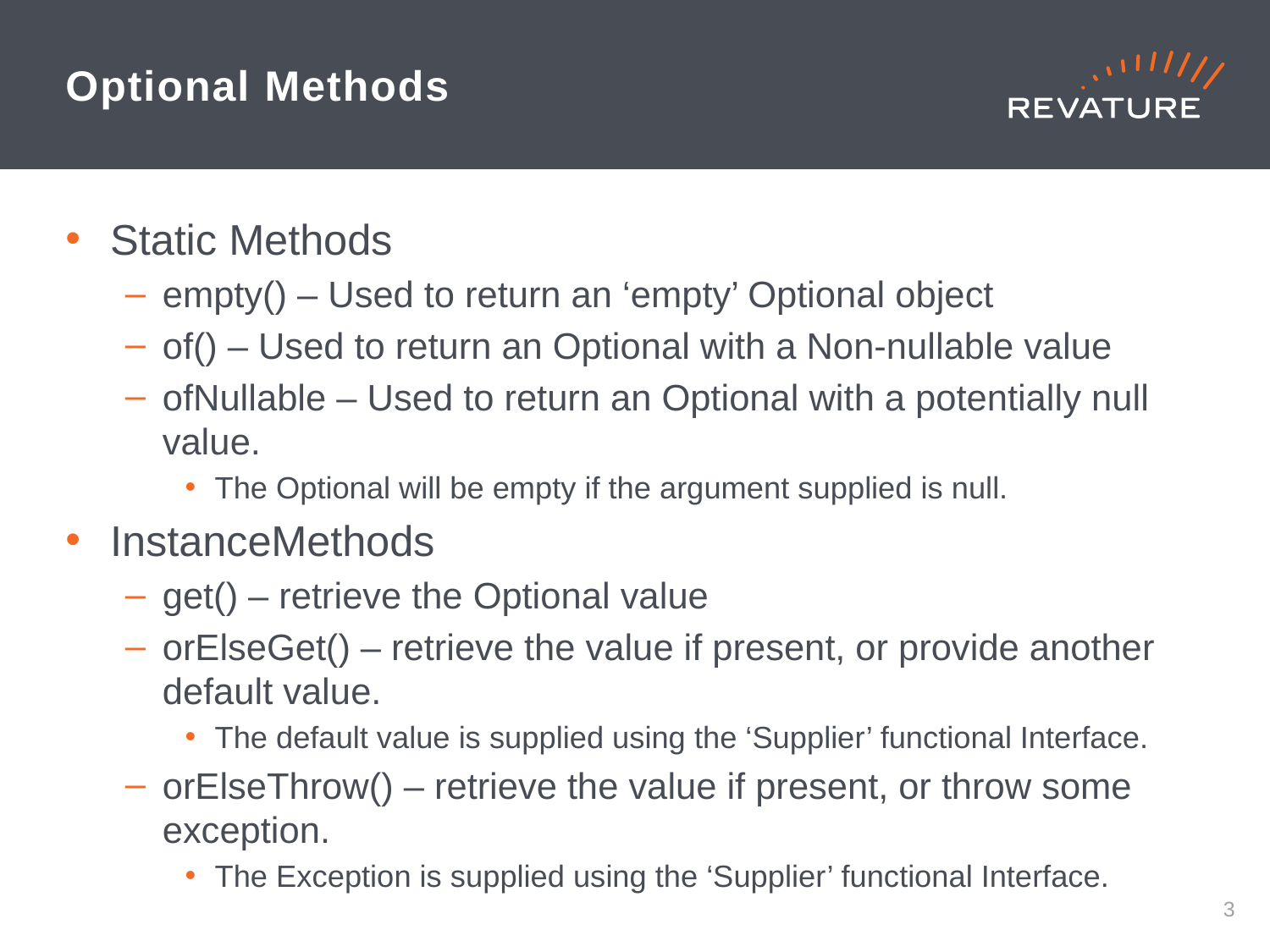

# Optional Methods
Static Methods
empty() – Used to return an ‘empty’ Optional object
of() – Used to return an Optional with a Non-nullable value
ofNullable – Used to return an Optional with a potentially null value.
The Optional will be empty if the argument supplied is null.
InstanceMethods
get() – retrieve the Optional value
orElseGet() – retrieve the value if present, or provide another default value.
The default value is supplied using the ‘Supplier’ functional Interface.
orElseThrow() – retrieve the value if present, or throw some exception.
The Exception is supplied using the ‘Supplier’ functional Interface.

3